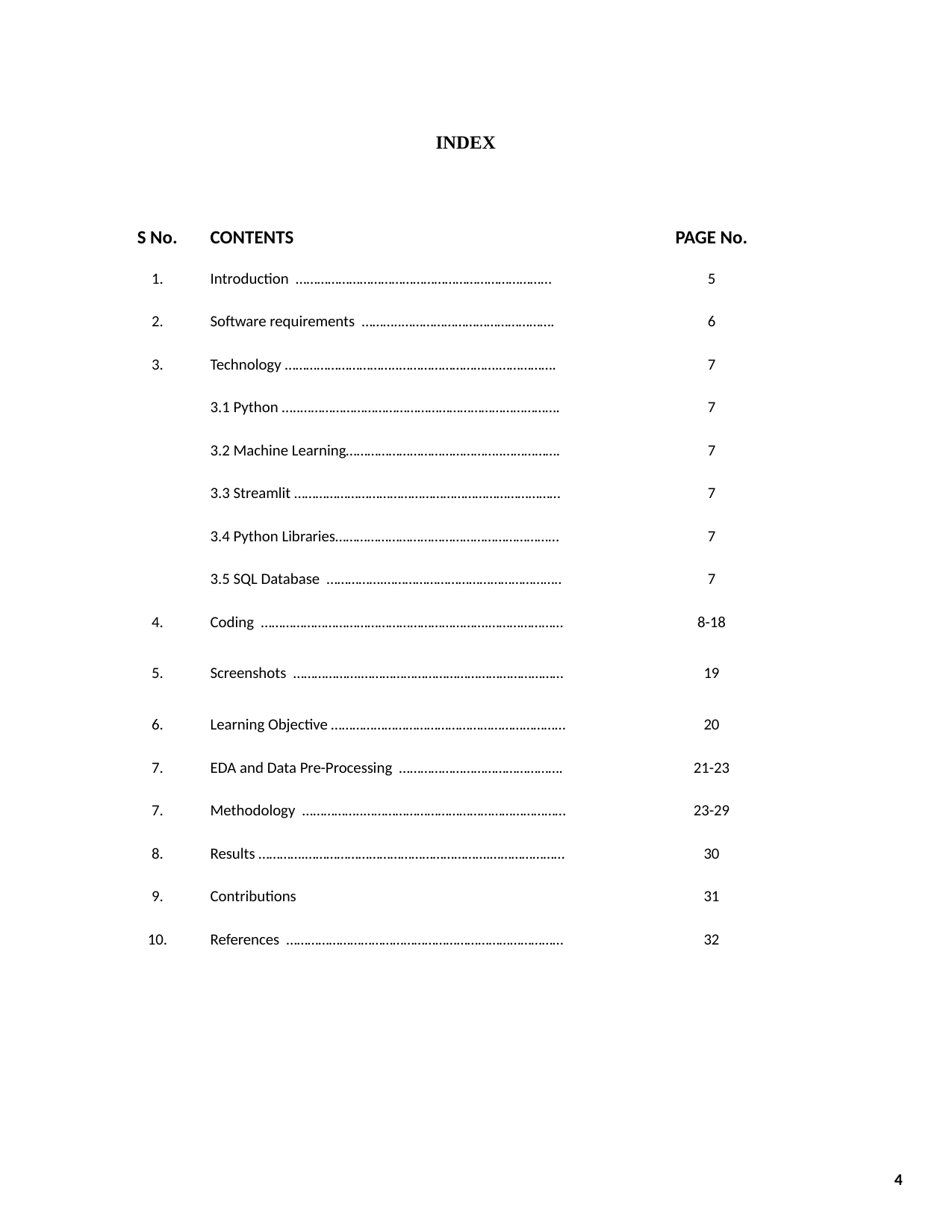

INDEX
| S No. | CONTENTS | PAGE No. |
| --- | --- | --- |
| 1. | Introduction ……………………………………………………………… | 5 |
| 2. | Software requirements ………..……………………………………. | 6 |
| 3. | Technology …………………………..……………………….……………. | 7 |
|  | 3.1 Python …..………………………………………………………………. | 7 |
|  | 3.2 Machine Learning……………………………………..……………. | 7 |
|  | 3.3 Streamlit ………………………………………………………………… | 7 |
|  | 3.4 Python Libraries……………………………………………………… | 7 |
|  | 3.5 SQL Database …………….………………………………………….. | 7 |
| 4. | Coding ……………………………………………………….………………… | 8-18 |
| 5. | Screenshots ……………….………………………………………………… | 19 |
| 6. | Learning Objective ………………………………………………………… | 20 |
| 7. | EDA and Data Pre-Processing ………………………………………. | 21-23 |
| 7. | Methodology ……………..………………………………………………… | 23-29 |
| 8. | Results ………….…………………………………………….………………… | 30 |
| 9. | Contributions | 31 |
| 10. | References …………………………………………………………………… | 32 |
4